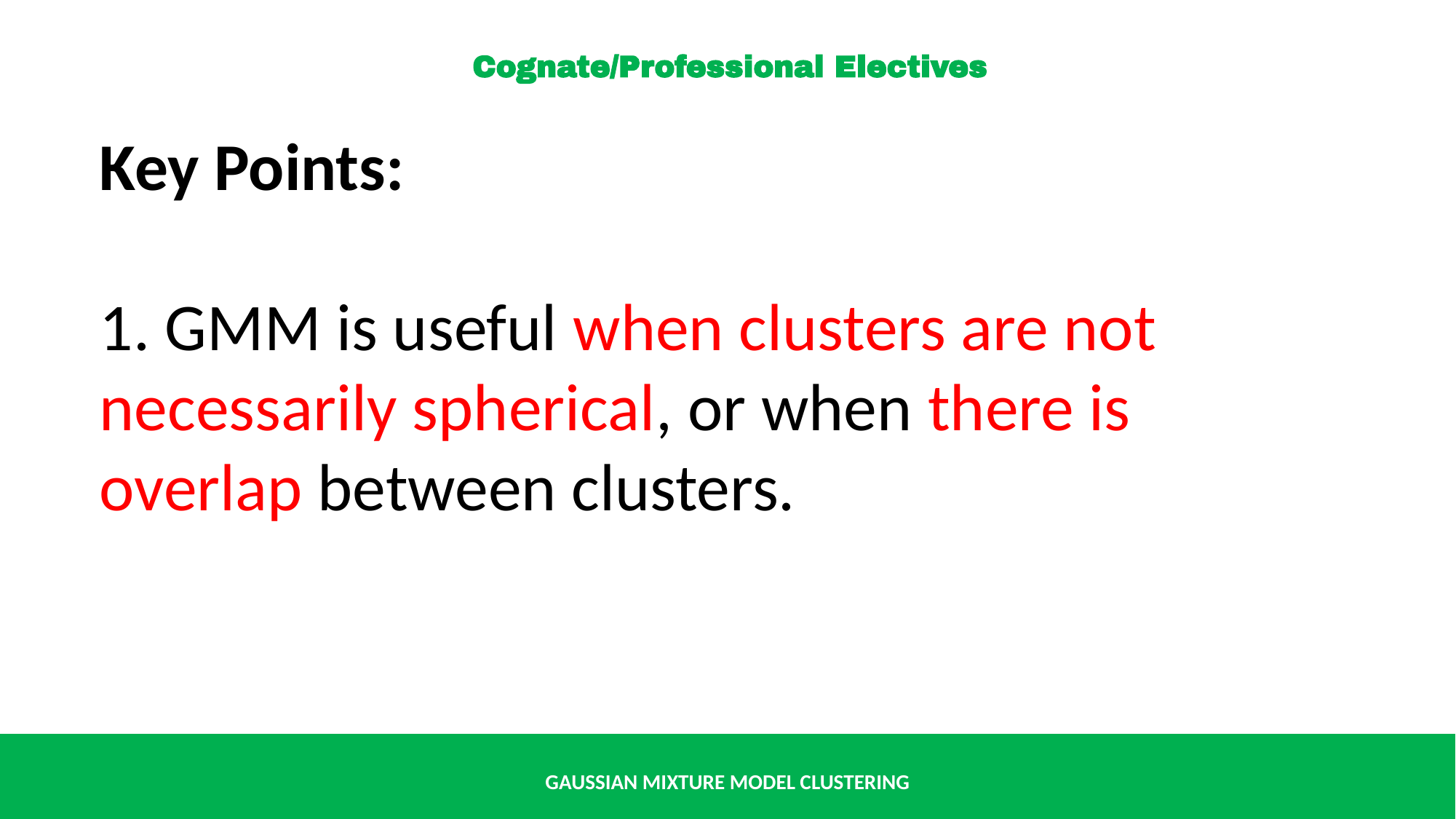

Key Points:

1. GMM is useful when clusters are not necessarily spherical, or when there is overlap between clusters.